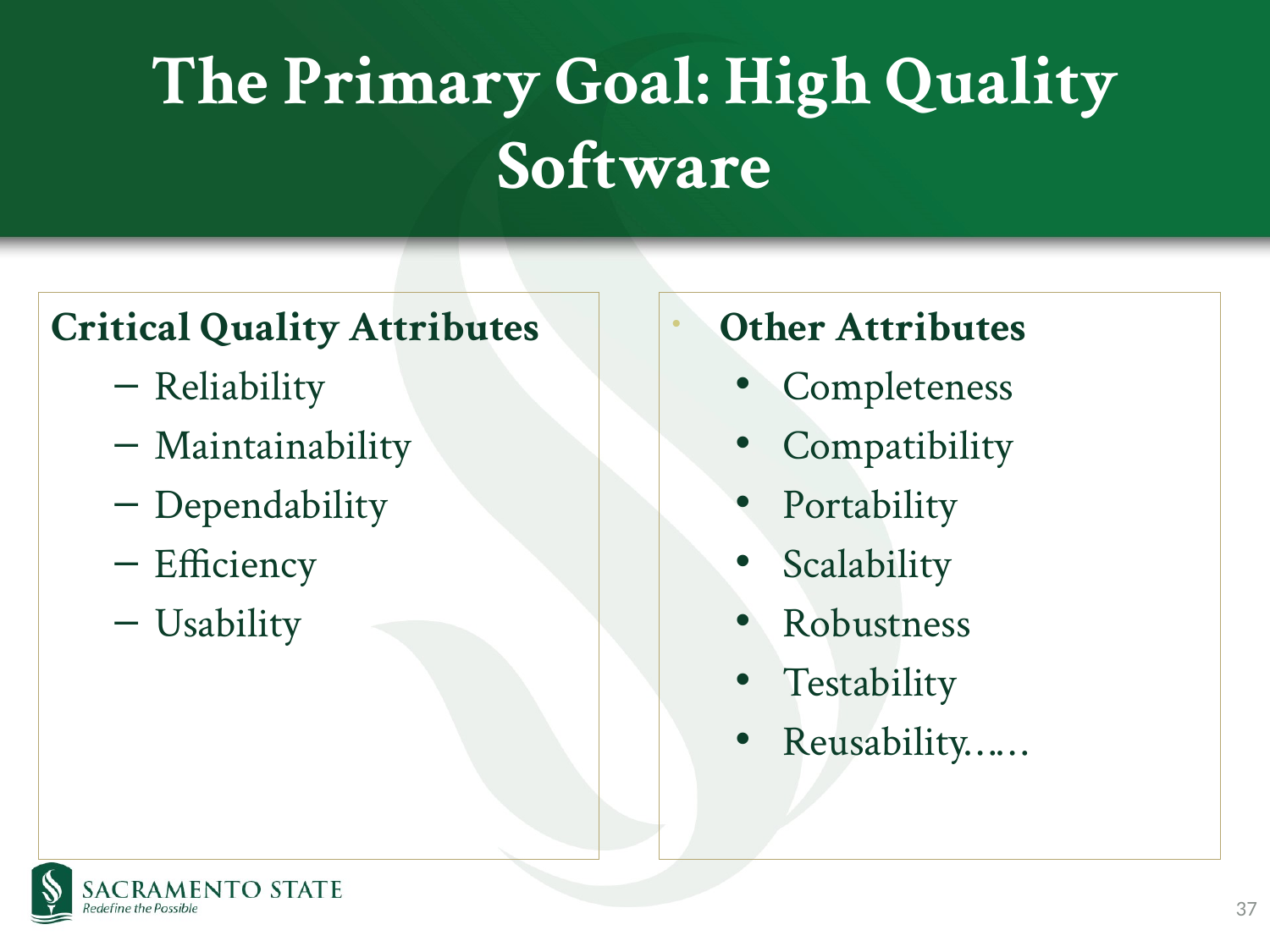

# The Primary Goal: High Quality Software

Critical Quality Attributes
Reliability
Maintainability
Dependability
Efficiency
Usability

Other Attributes
Completeness
Compatibility
Portability
Scalability
Robustness
Testability
Reusability……

37